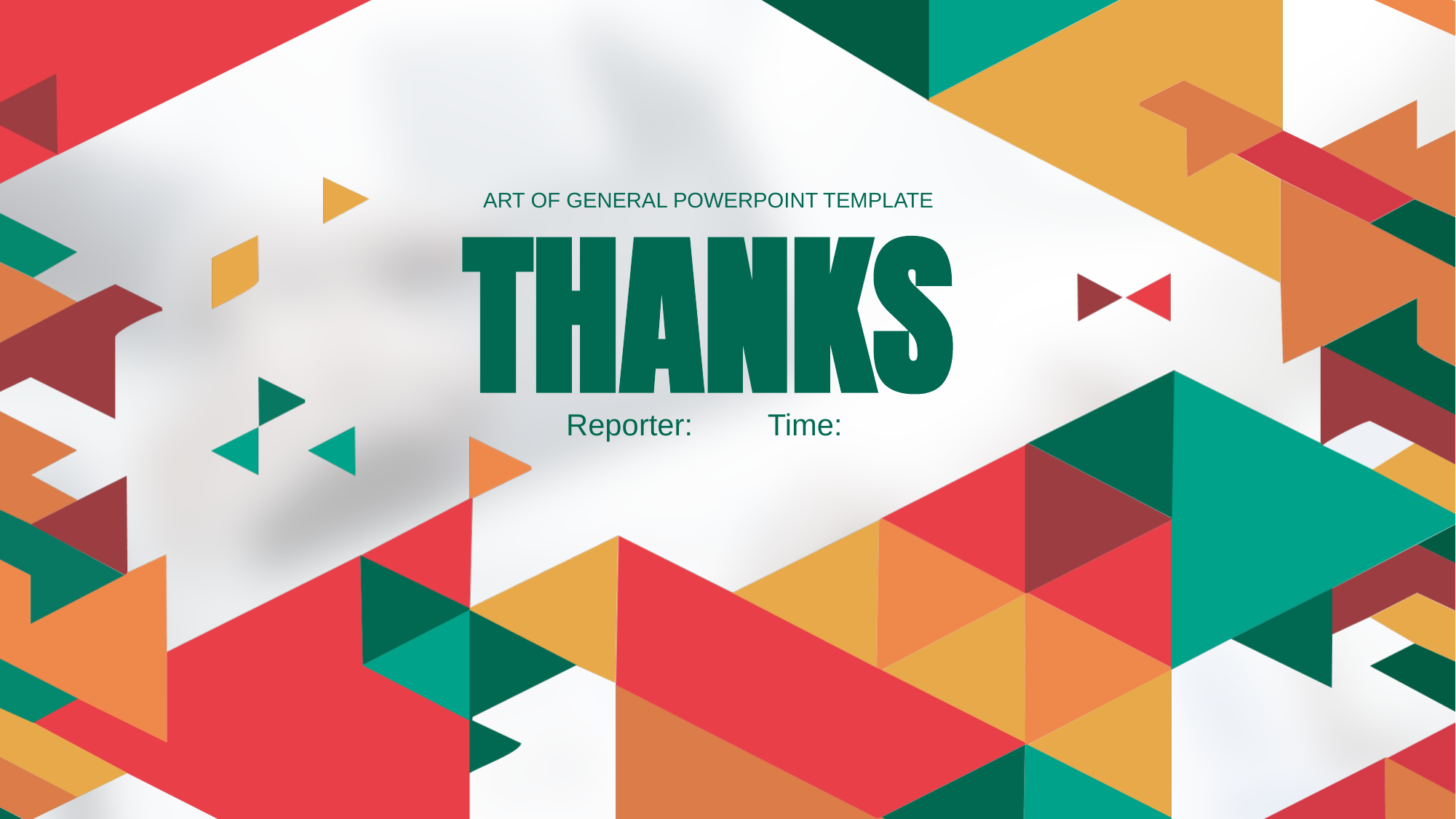

ART OF GENERAL POWERPOINT TEMPLATE
THANKS
Reporter:         Time: